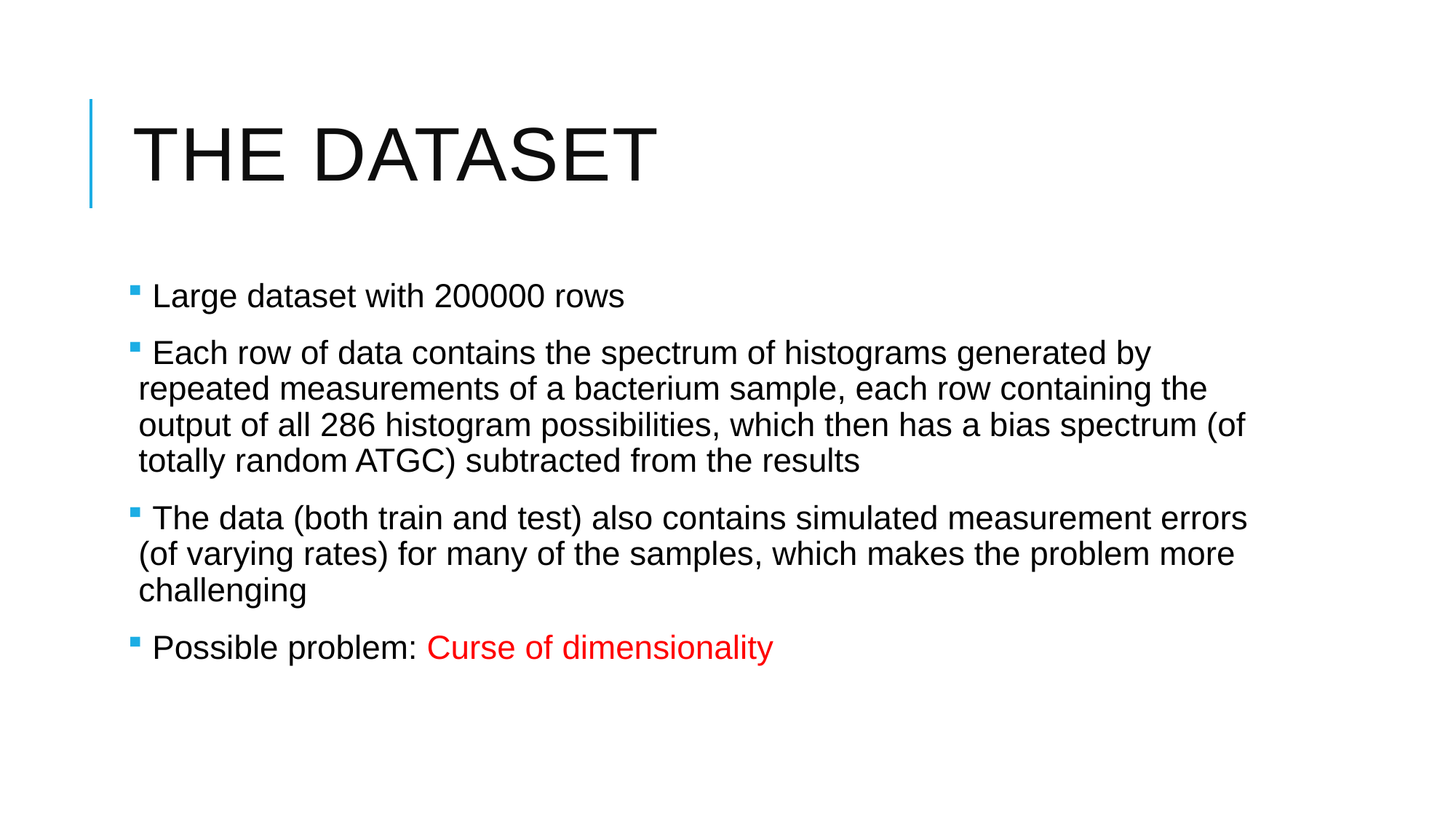

# The dataset
 Large dataset with 200000 rows
 Each row of data contains the spectrum of histograms generated by repeated measurements of a bacterium sample, each row containing the output of all 286 histogram possibilities, which then has a bias spectrum (of totally random ATGC) subtracted from the results
 The data (both train and test) also contains simulated measurement errors (of varying rates) for many of the samples, which makes the problem more challenging
 Possible problem: Curse of dimensionality